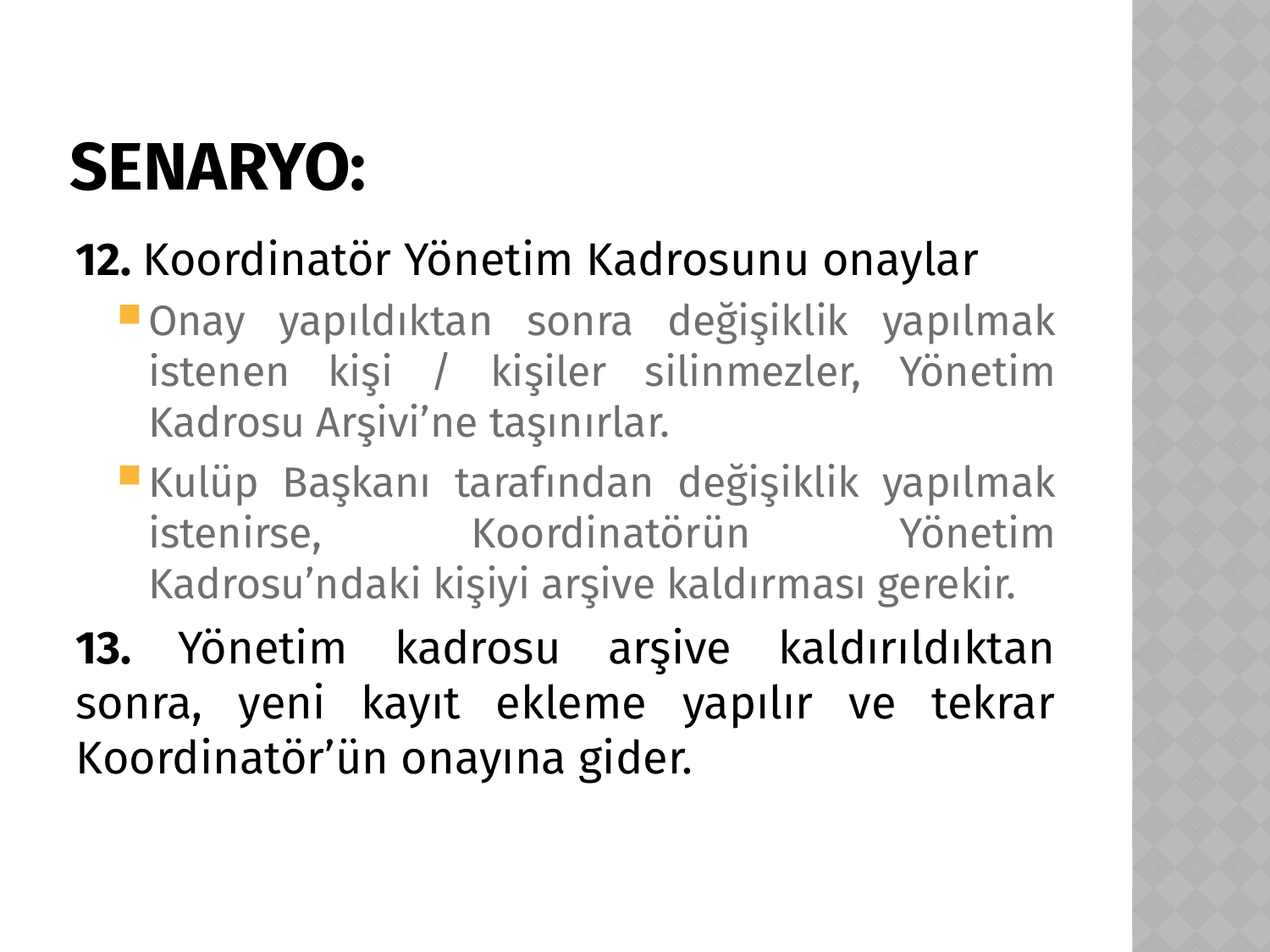

# Senaryo:
12. Koordinatör Yönetim Kadrosunu onaylar
Onay yapıldıktan sonra değişiklik yapılmak istenen kişi / kişiler silinmezler, Yönetim Kadrosu Arşivi’ne taşınırlar.
Kulüp Başkanı tarafından değişiklik yapılmak istenirse, Koordinatörün Yönetim Kadrosu’ndaki kişiyi arşive kaldırması gerekir.
13. Yönetim kadrosu arşive kaldırıldıktan sonra, yeni kayıt ekleme yapılır ve tekrar Koordinatör’ün onayına gider.